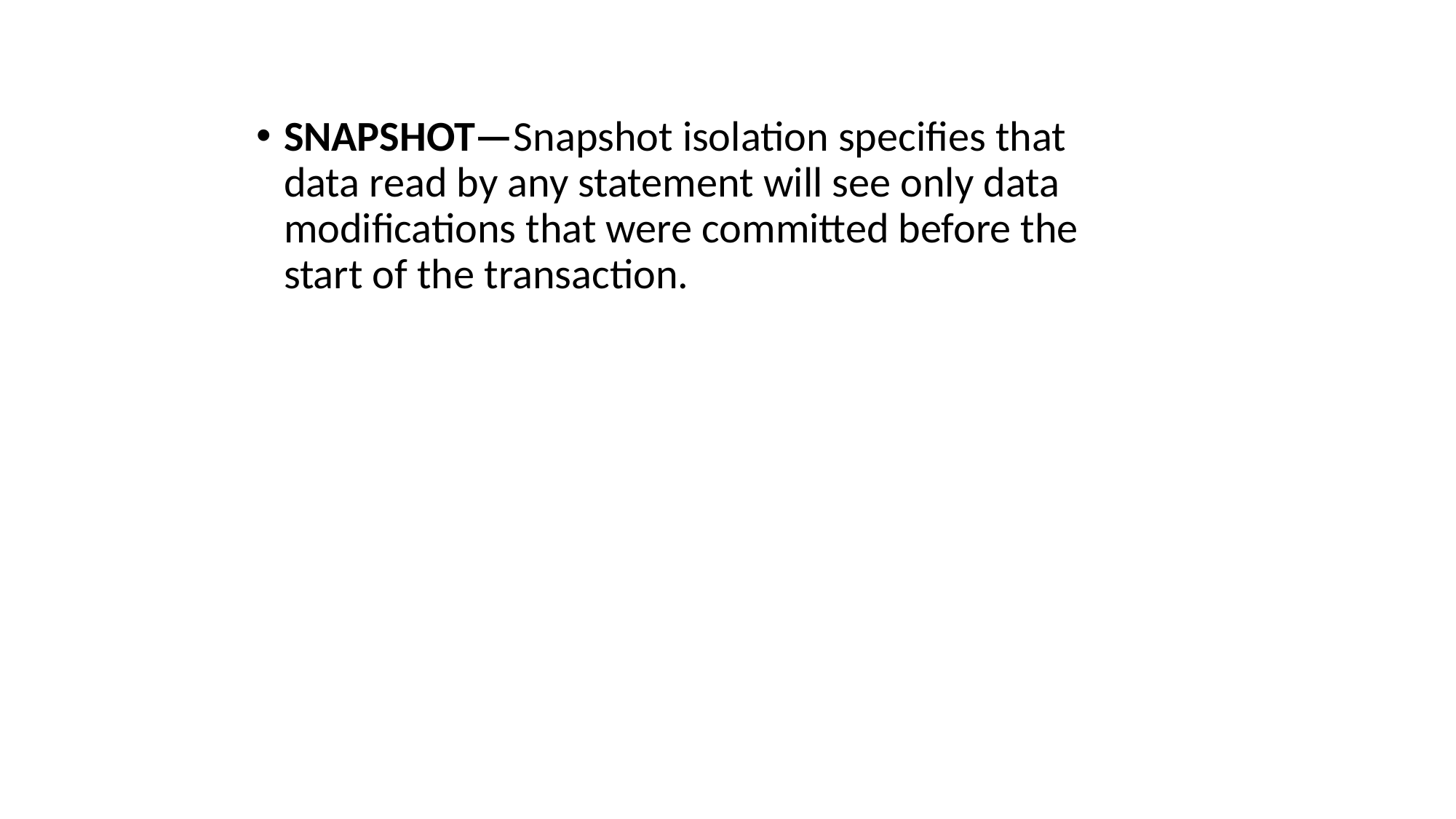

SNAPSHOT—Snapshot isolation specifies that data read by any statement will see only data modifications that were committed before the start of the transaction.
16